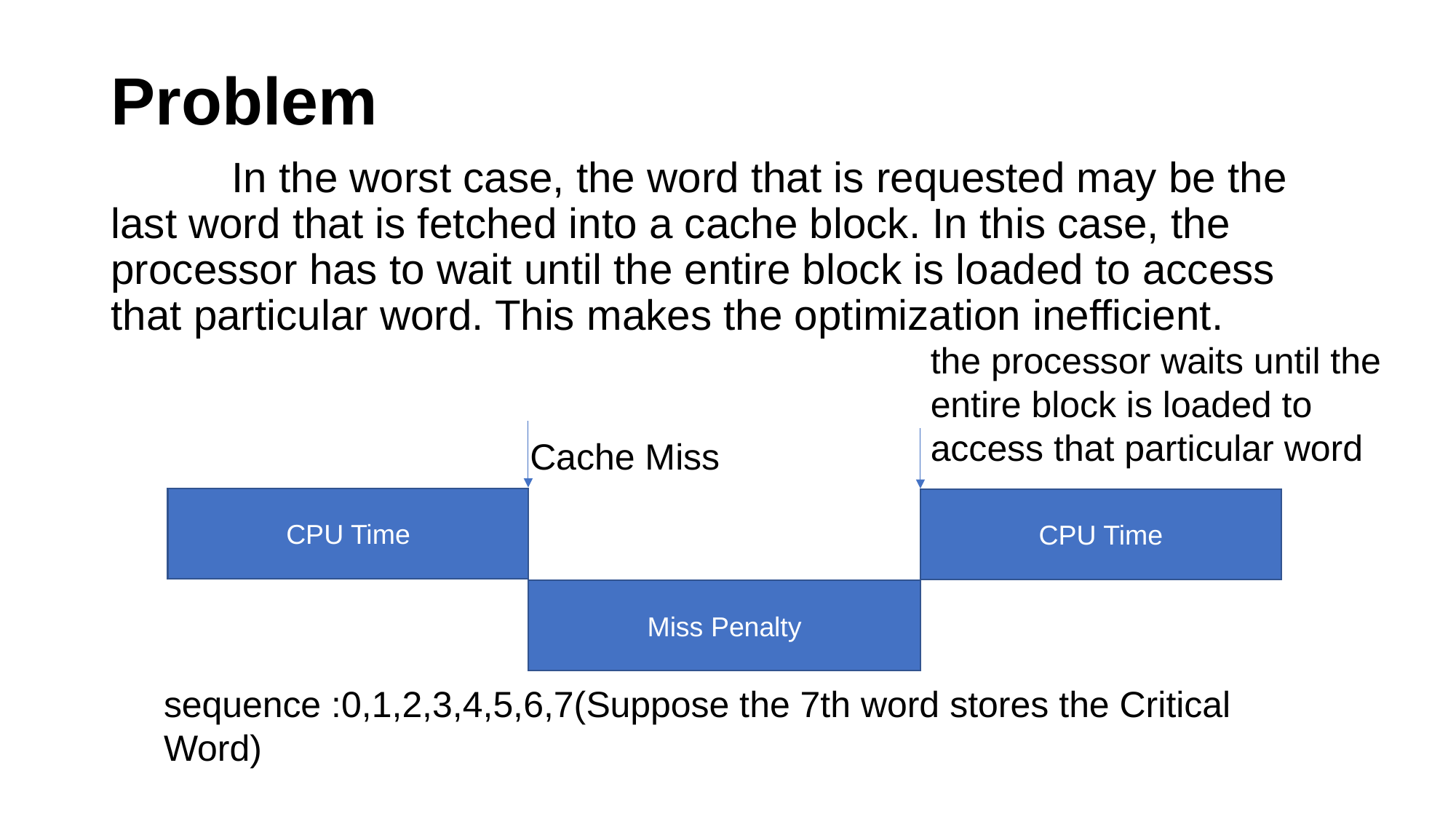

# Problem
	 In the worst case, the word that is requested may be the last word that is fetched into a cache block. In this case, the processor has to wait until the entire block is loaded to access that particular word. This makes the optimization inefficient.
the processor waits until the entire block is loaded to access that particular word
Cache Miss
CPU Time
CPU Time
Miss Penalty
sequence :0,1,2,3,4,5,6,7(Suppose the 7th word stores the Critical Word)